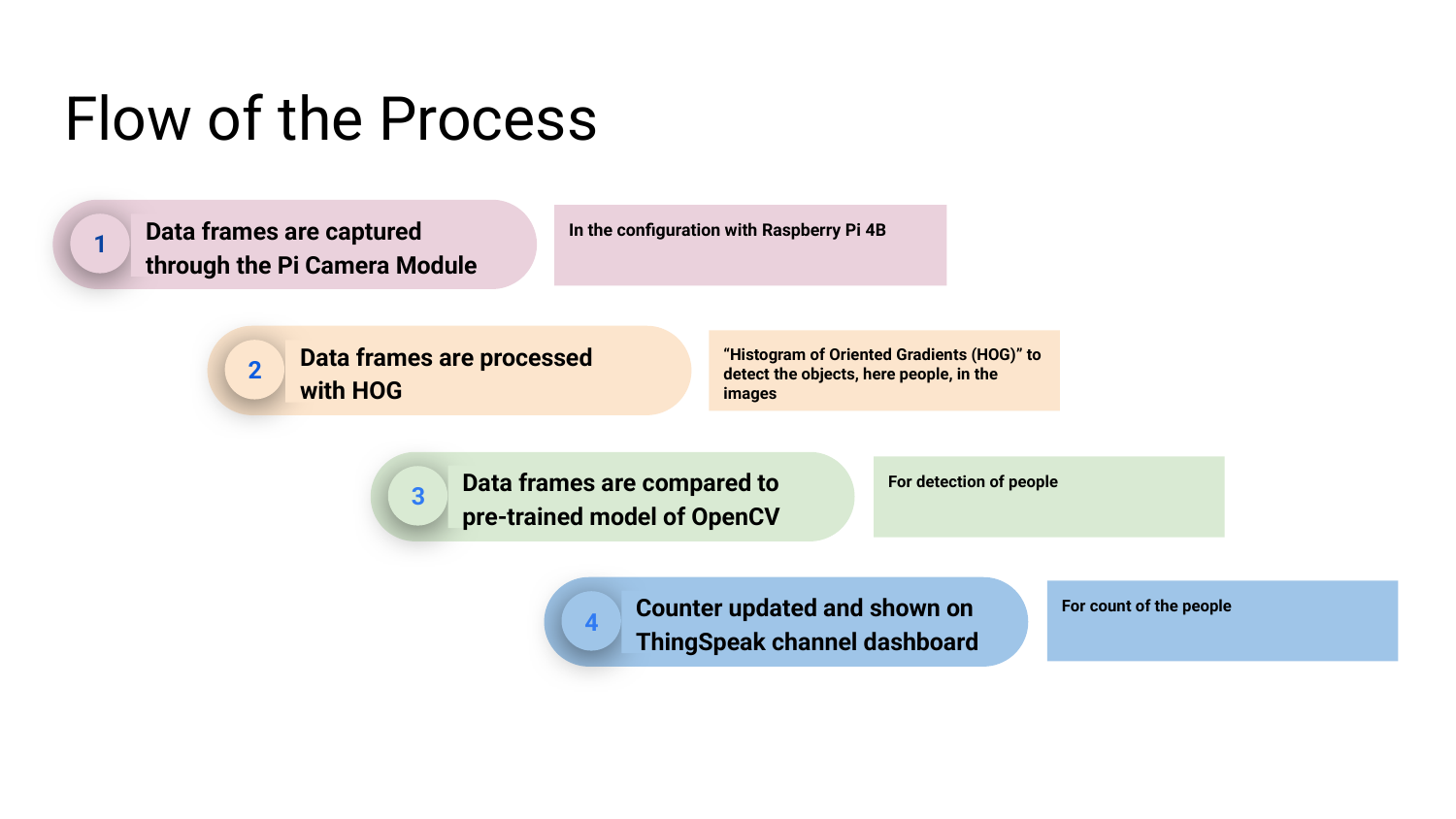

In the configuration with Raspberry Pi 4B

Data frames are captured through the Pi Camera Module
1
“Histogram of Oriented Gradients (HOG)” to detect the objects, here people, in the images

Data frames are processed with HOG
2
Flow of the Process
For detection of people

Data frames are compared to pre-trained model of OpenCV
3
For count of the people

Counter updated and shown on ThingSpeak channel dashboard
4